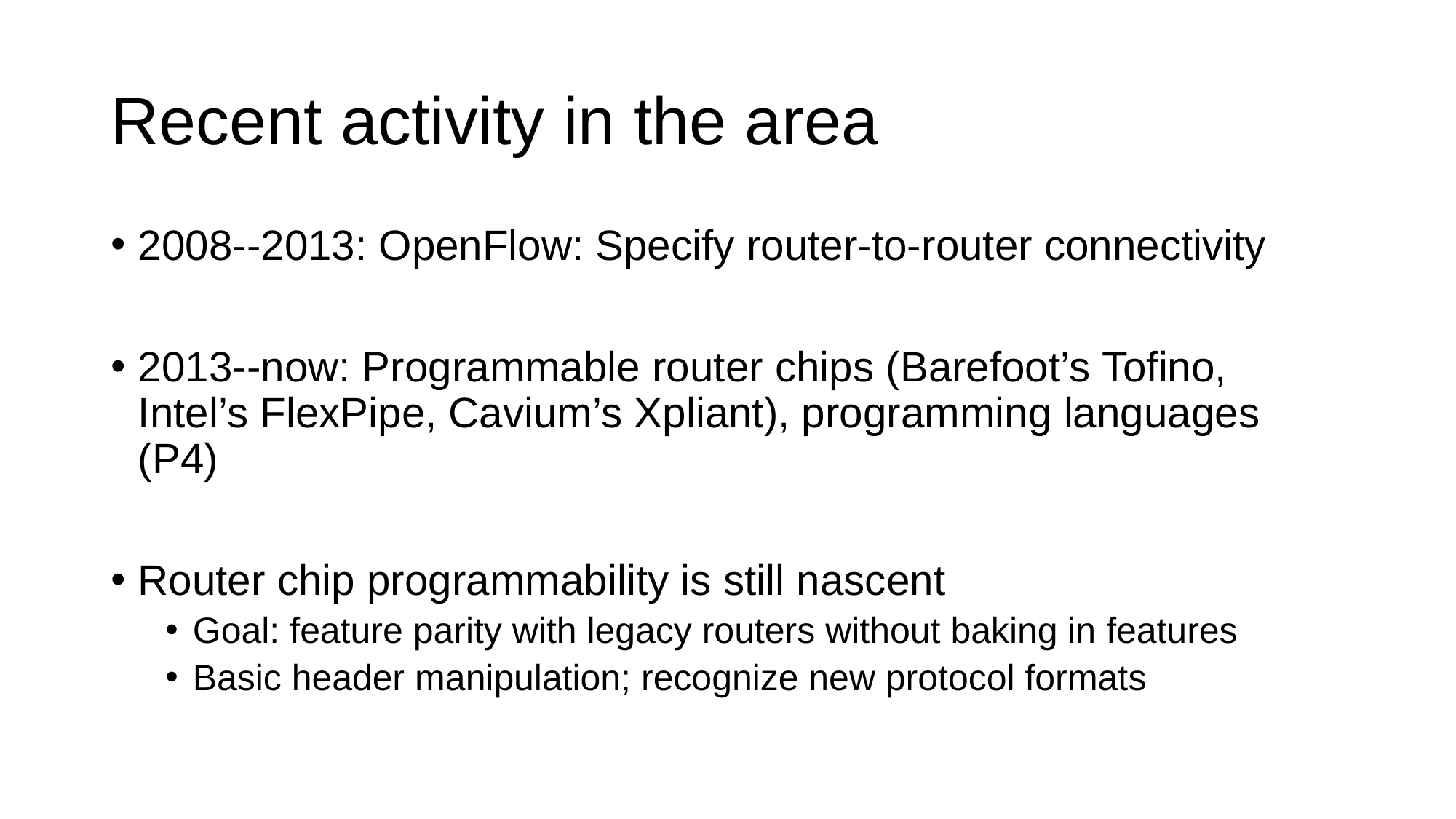

# Recent activity in the area
2008--2013: OpenFlow: Specify router-to-router connectivity

2013--now: Programmable router chips (Barefoot’s Tofino, Intel’s FlexPipe, Cavium’s Xpliant), programming languages (P4)

Router chip programmability is still nascent
Goal: feature parity with legacy routers without baking in features
Basic header manipulation; recognize new protocol formats